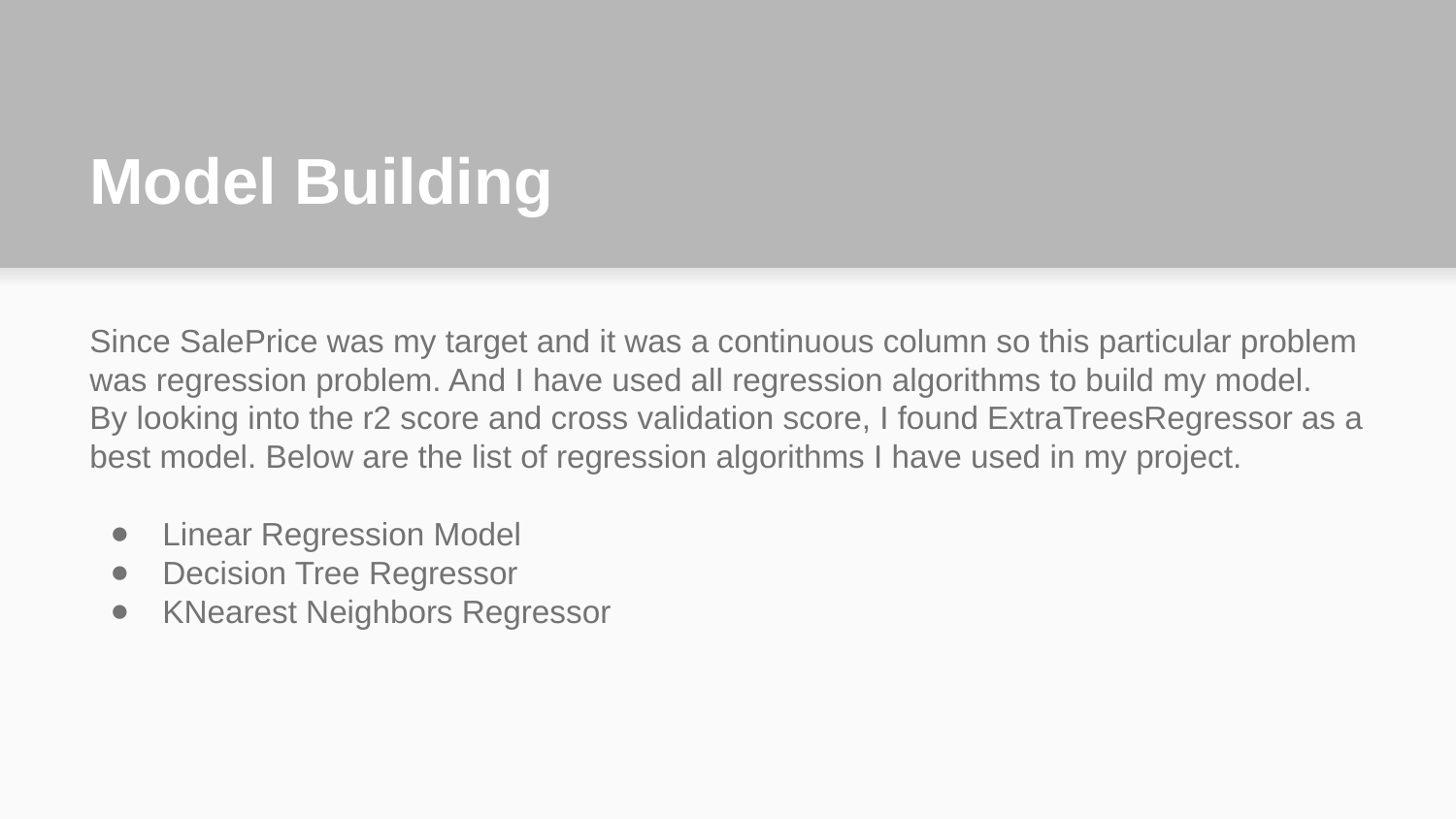

# Model Building
Since SalePrice was my target and it was a continuous column so this particular problem was regression problem. And I have used all regression algorithms to build my model.
By looking into the r2 score and cross validation score, I found ExtraTreesRegressor as a best model. Below are the list of regression algorithms I have used in my project.

Linear Regression Model
Decision Tree Regressor
KNearest Neighbors Regressor